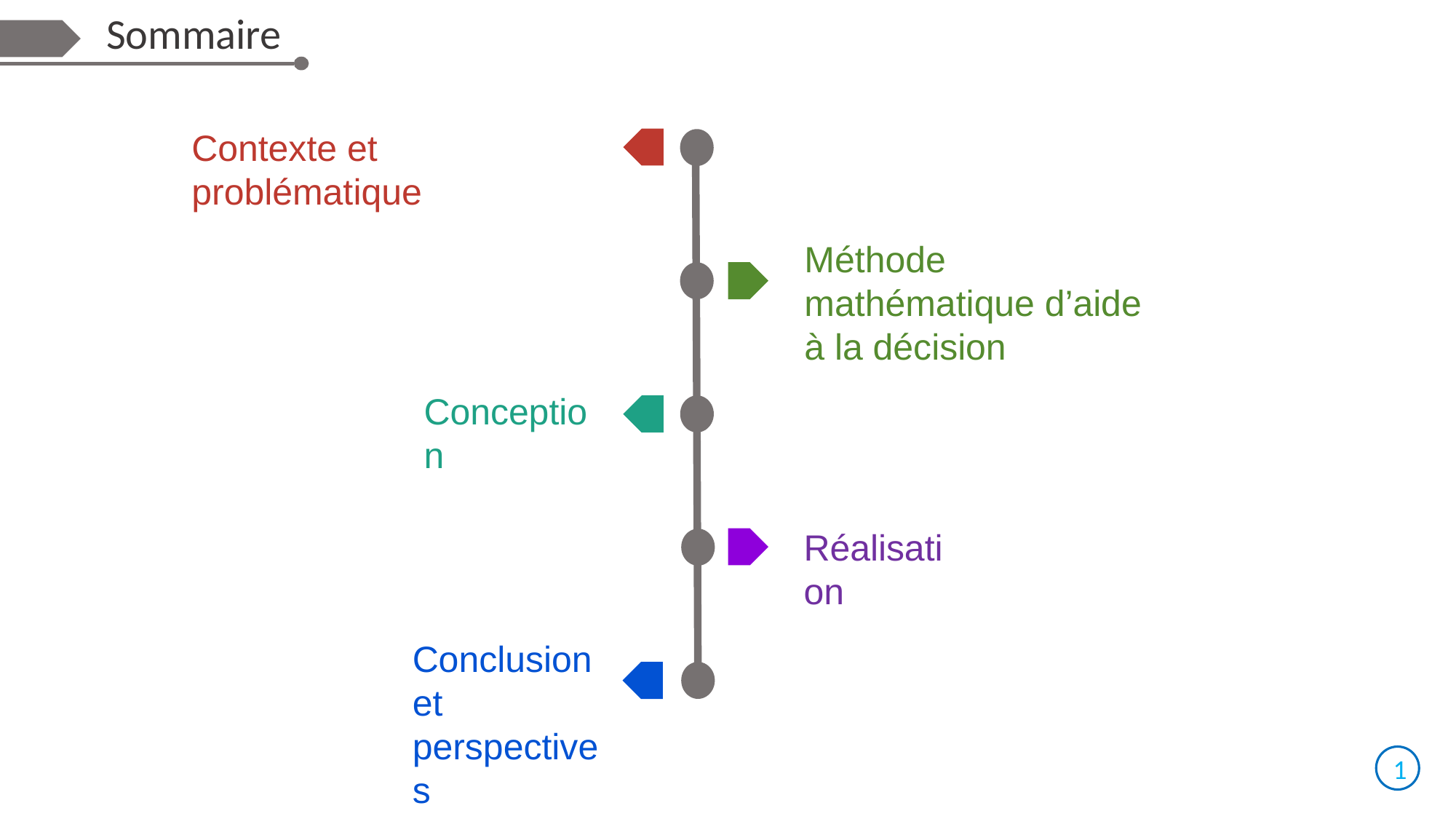

Sommaire

Contexte et problématique

Méthode mathématique d’aide à la décision

Conception

Réalisation

Conclusion et
perspectives

1